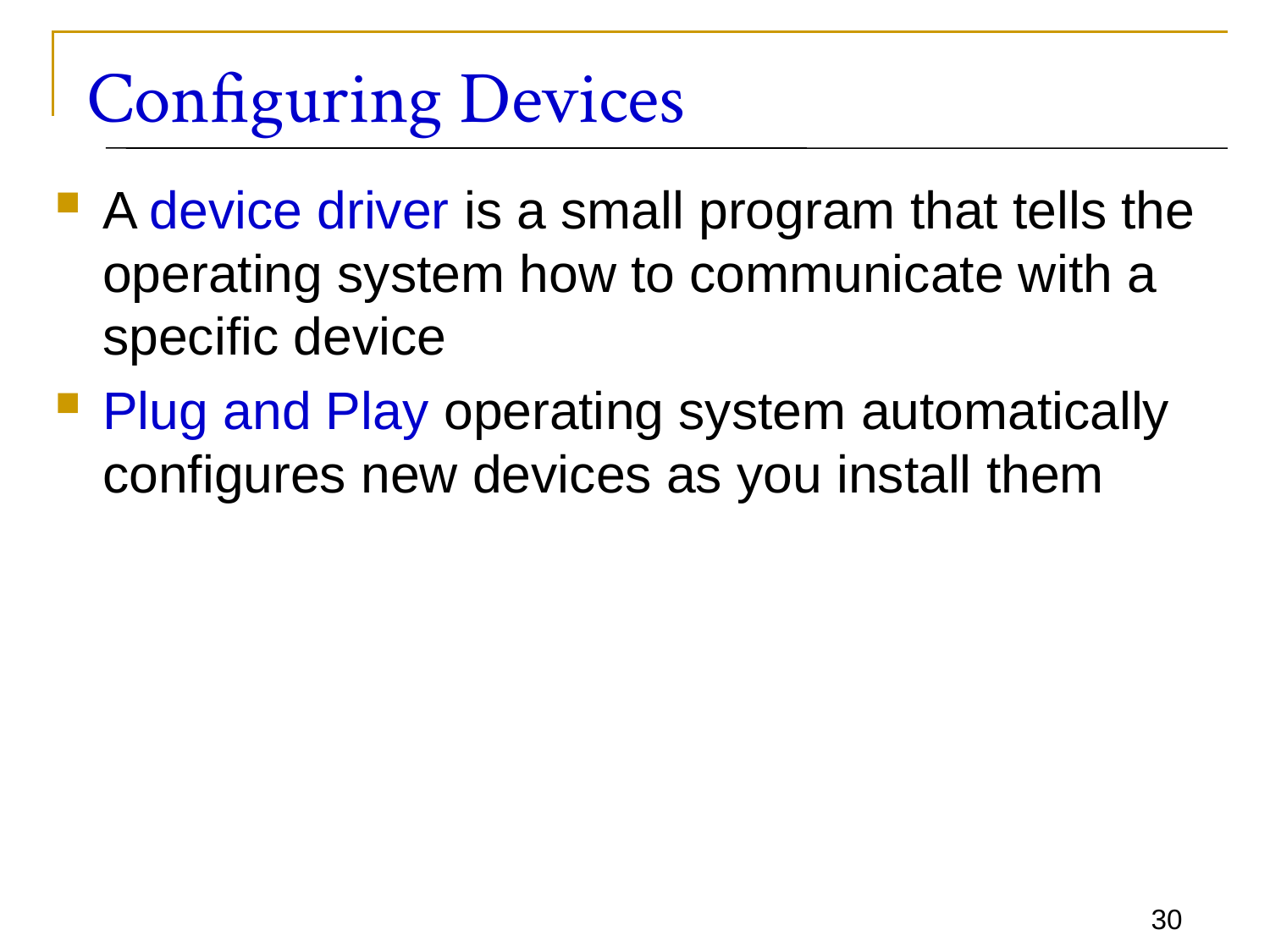

# Configuring Devices
A device driver is a small program that tells the operating system how to communicate with a specific device
Plug and Play operating system automatically configures new devices as you install them